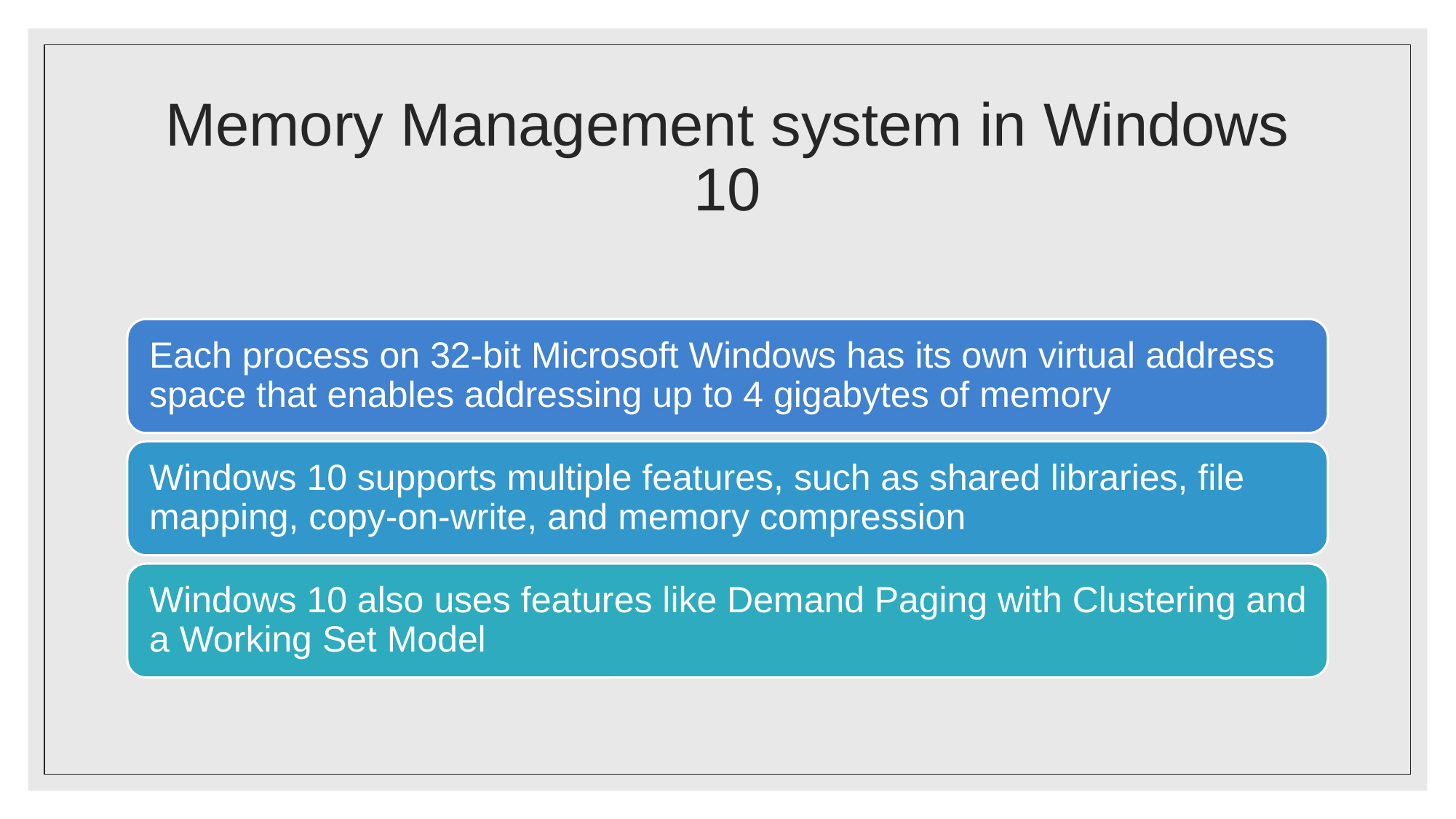

# Memory Management system in Windows 10
Each process on 32-bit Microsoft Windows has its own virtual address space that enables addressing up to 4 gigabytes of memory
Windows 10 supports multiple features, such as shared libraries, file mapping, copy-on-write, and memory compression
Windows 10 also uses features like Demand Paging with Clustering and a Working Set Model